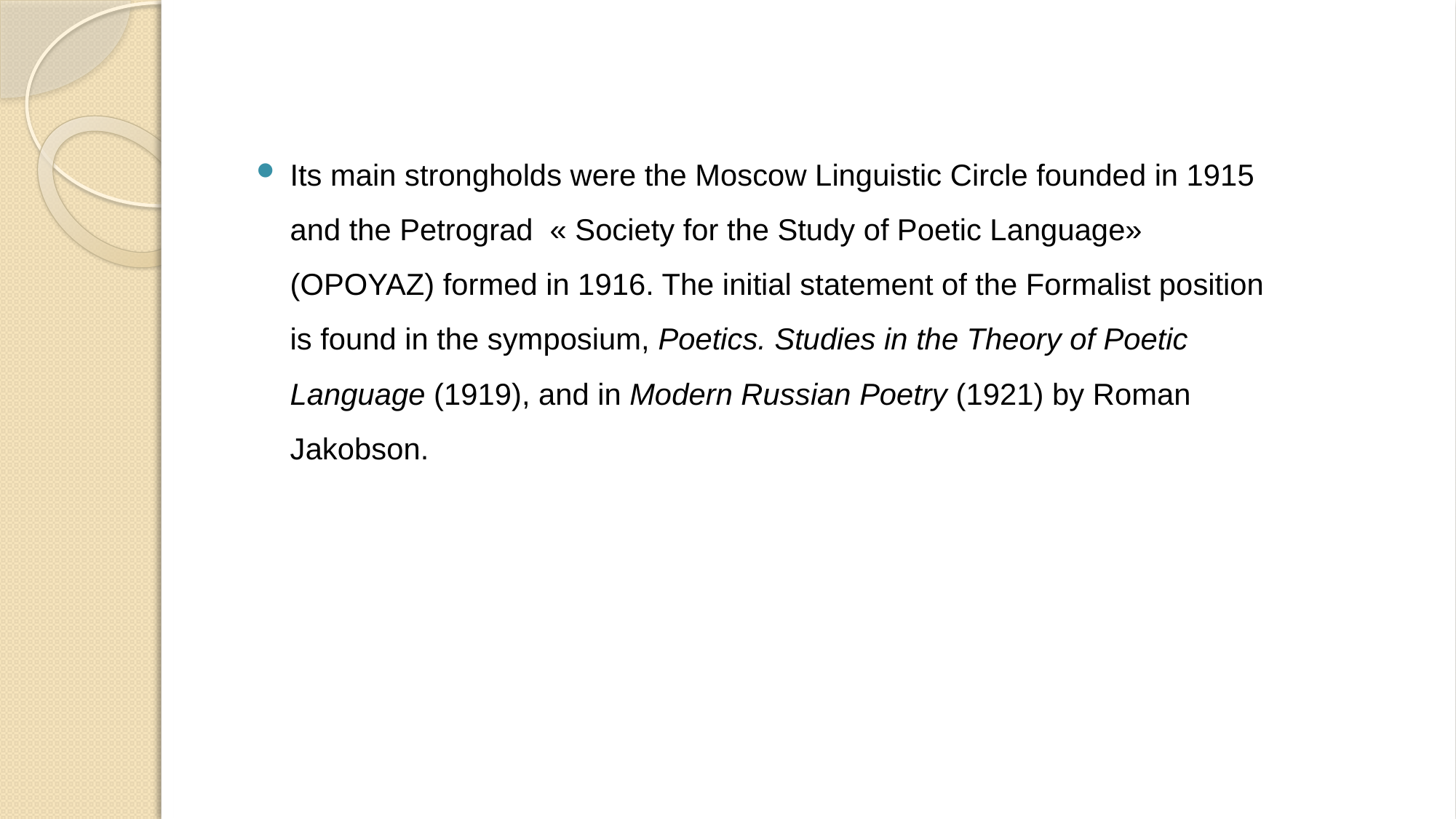

Its main strongholds were the Moscow Linguistic Circle founded in 1915 and the Petrograd  « Society for the Study of Poetic Language» (OPOYAZ) formed in 1916. The initial statement of the Formalist position is found in the symposium, Poetics. Studies in the Theory of Poetic Language (1919), and in Modern Russian Poetry (1921) by Roman Jakobson.